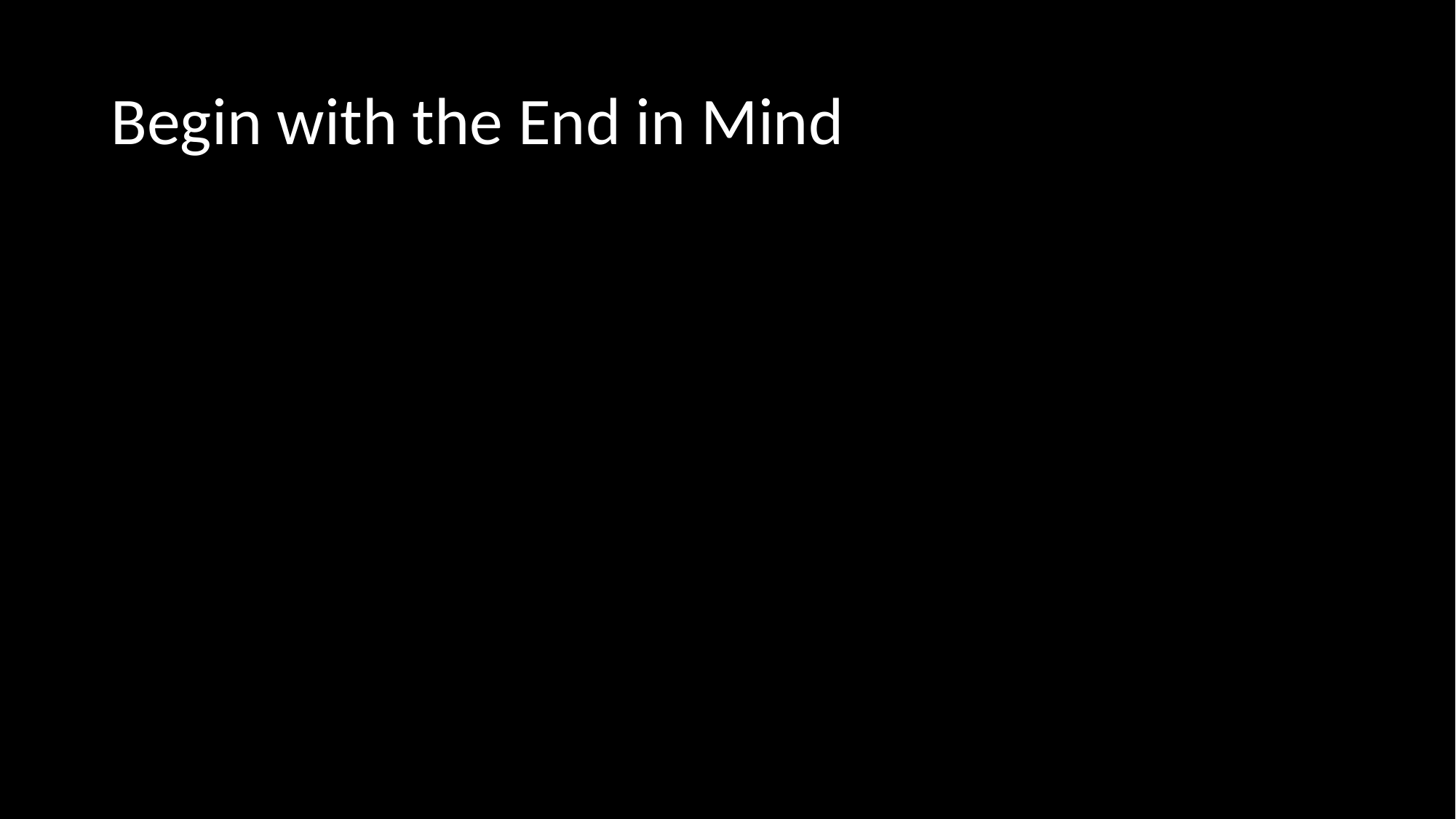

# Begin with the End in Mind